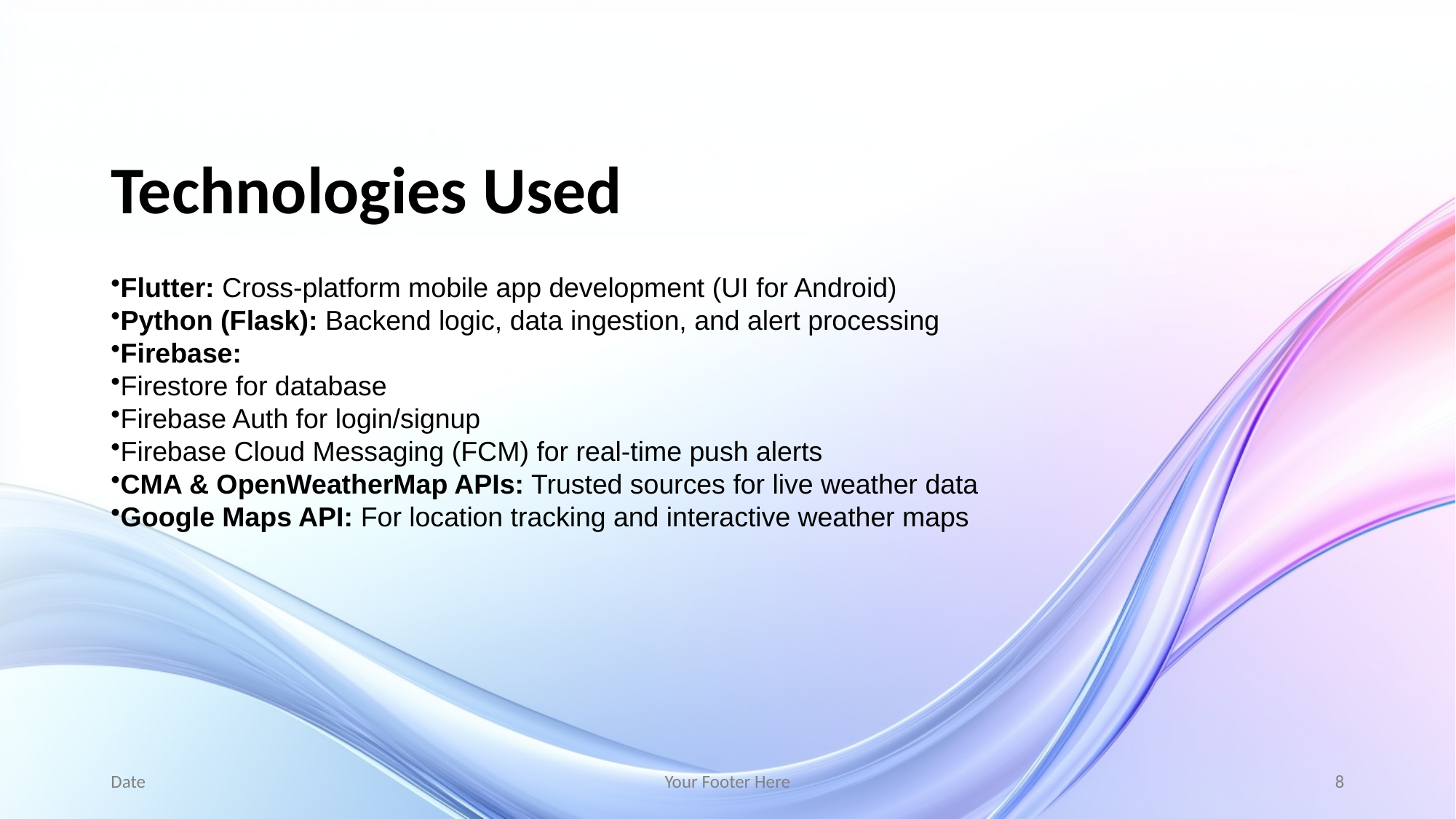

# Technologies Used
Flutter: Cross-platform mobile app development (UI for Android)
Python (Flask): Backend logic, data ingestion, and alert processing
Firebase:
Firestore for database
Firebase Auth for login/signup
Firebase Cloud Messaging (FCM) for real-time push alerts
CMA & OpenWeatherMap APIs: Trusted sources for live weather data
Google Maps API: For location tracking and interactive weather maps
Date
Your Footer Here
8